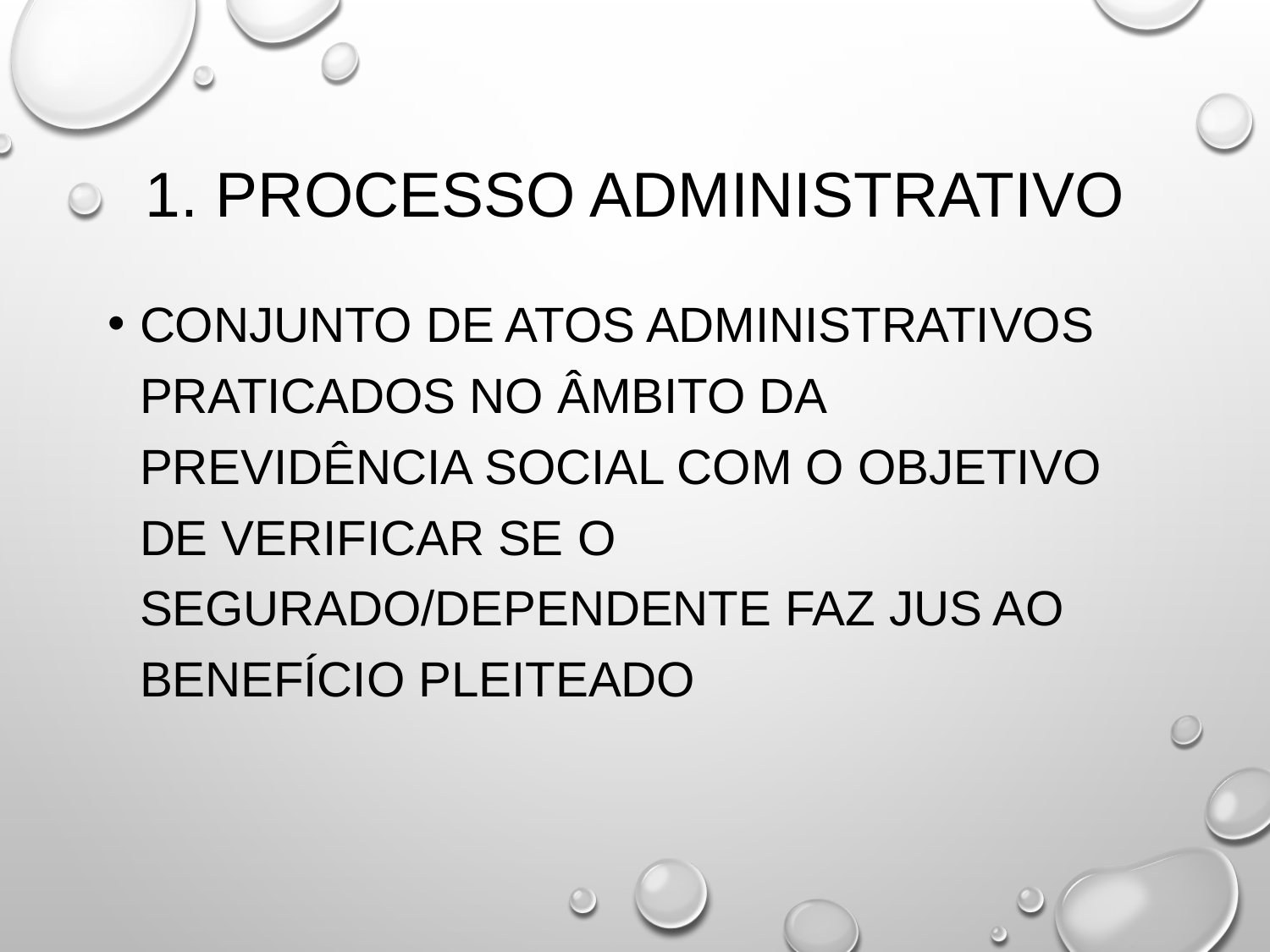

# 1. PROCESSO ADMINISTRATIVO
Conjunto de atos administrativos praticados no âmbito da Previdência Social com o objetivo de verificar se o segurado/dependente faz jus ao benefício pleiteado